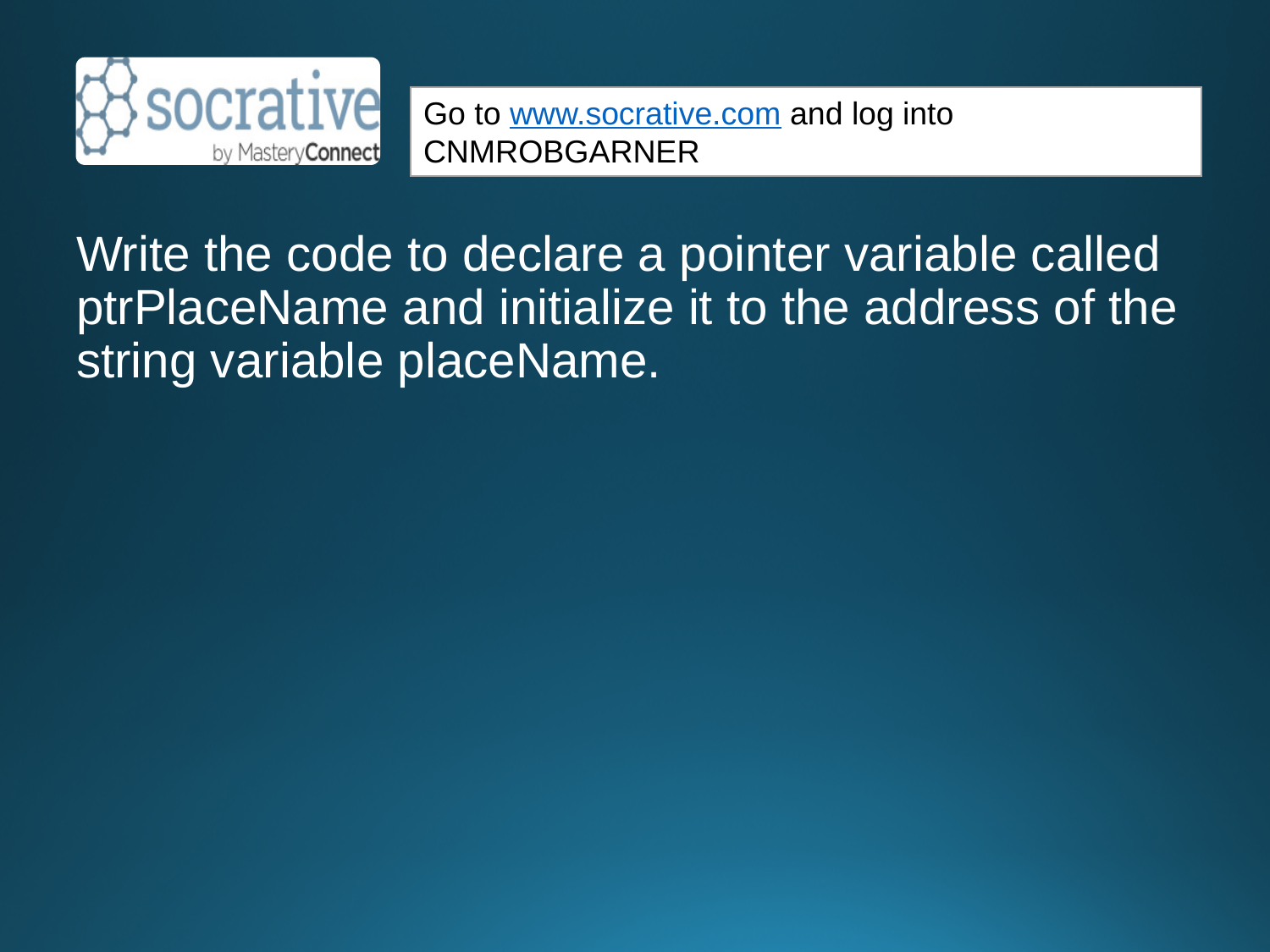

Write the code to declare a pointer variable called ptrPlaceName and initialize it to the address of the string variable placeName.